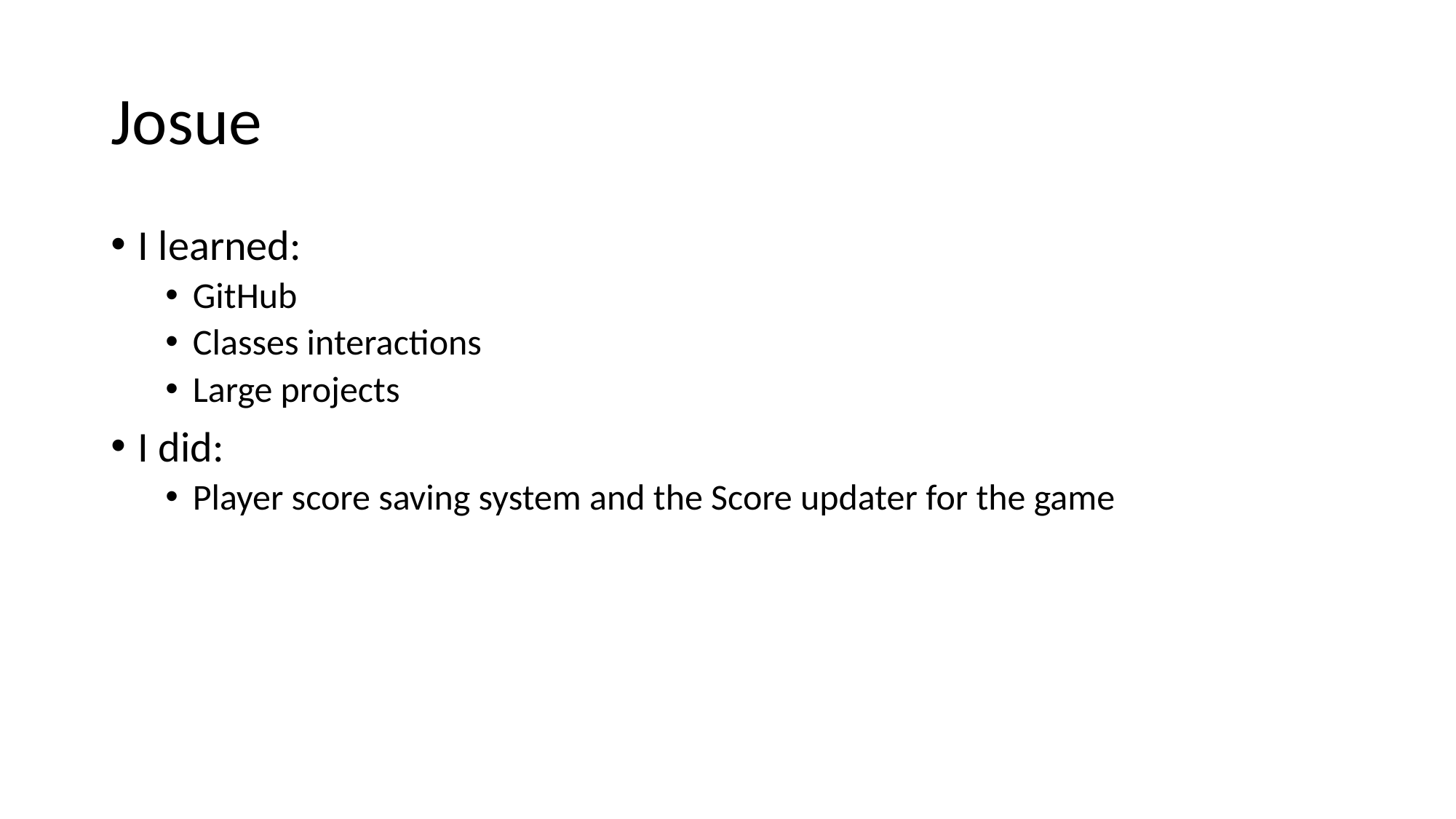

# Josue
I learned:
GitHub
Classes interactions
Large projects
I did:
Player score saving system and the Score updater for the game